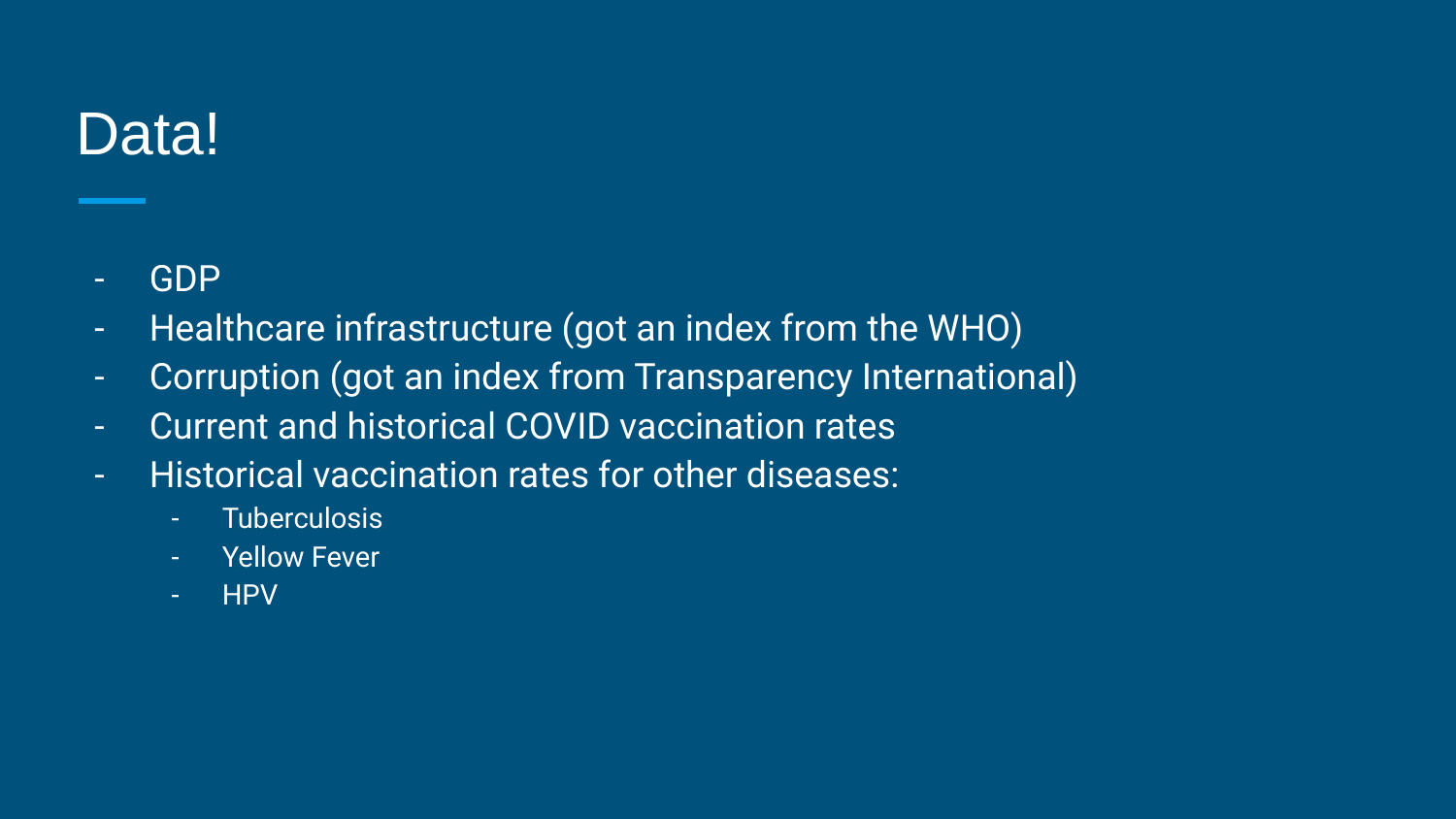

# Data!
GDP
Healthcare infrastructure (got an index from the WHO)
Corruption (got an index from Transparency International)
Current and historical COVID vaccination rates
Historical vaccination rates for other diseases:
Tuberculosis
Yellow Fever
HPV